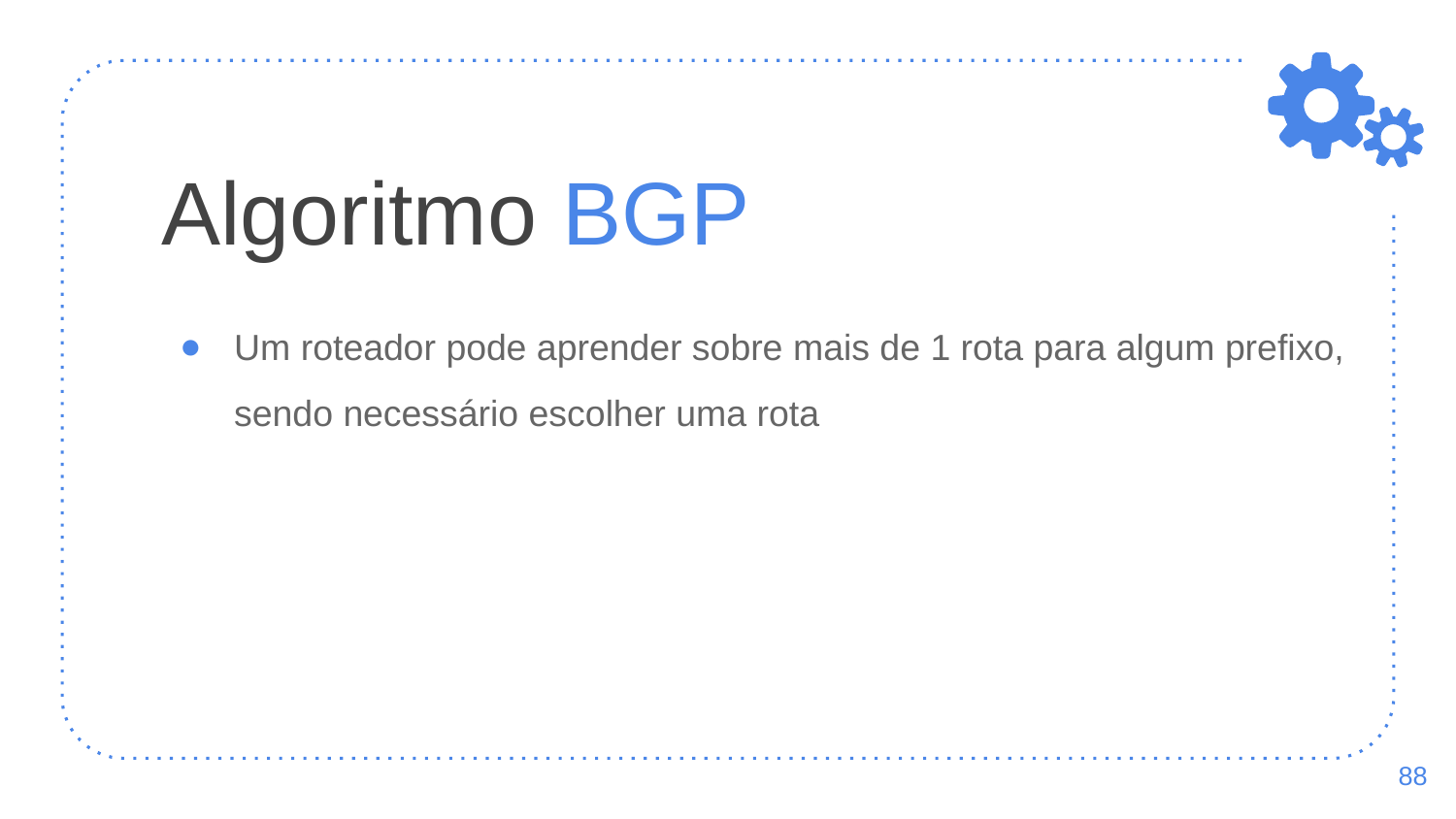

# Algoritmo BGP
Um roteador pode aprender sobre mais de 1 rota para algum prefixo, sendo necessário escolher uma rota
88